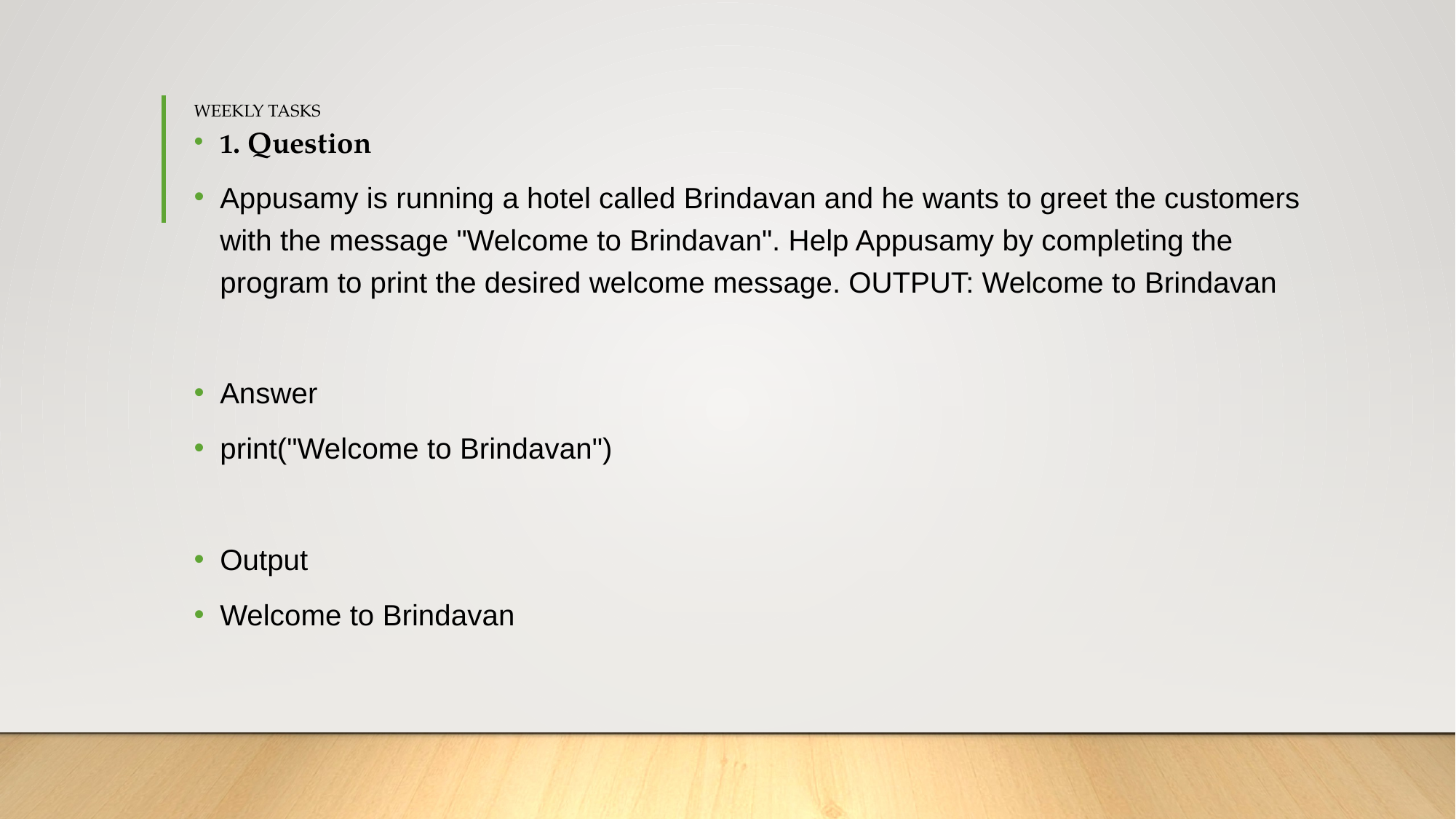

# WEEKLY TASKS
1. Question
Appusamy is running a hotel called Brindavan and he wants to greet the customers with the message "Welcome to Brindavan". Help Appusamy by completing the program to print the desired welcome message. OUTPUT: Welcome to Brindavan

Answer
print("Welcome to Brindavan")

Output
Welcome to Brindavan